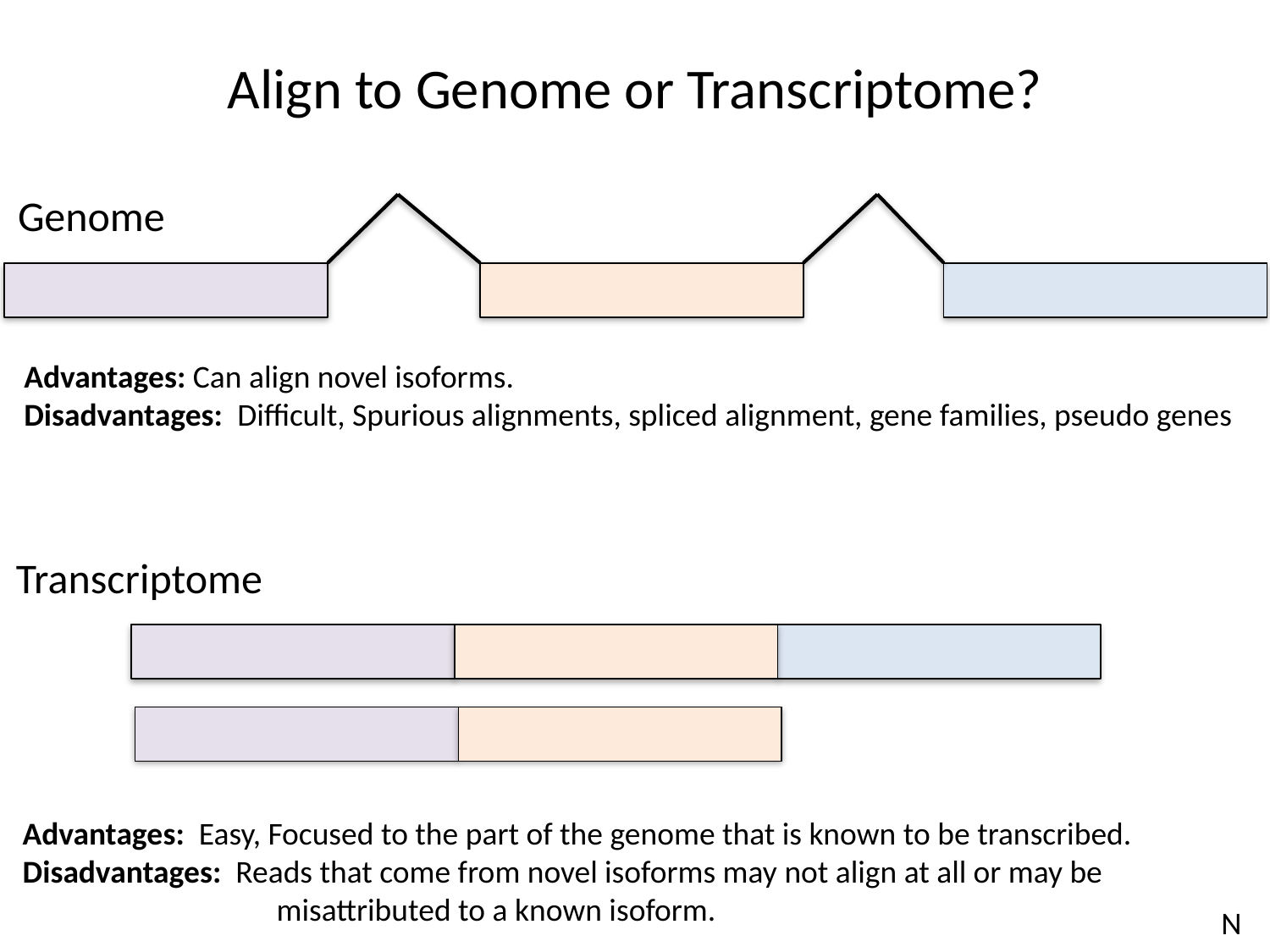

# Align to Genome or Transcriptome?
Genome

Advantages: Can align novel isoforms.
Disadvantages:  Difficult, Spurious alignments, spliced alignment, gene families, pseudo genes
Transcriptome

Advantages:  Easy, Focused to the part of the genome that is known to be transcribed.
Disadvantages:  Reads that come from novel isoforms may not align at all or may be
		misattributed to a known isoform.
N